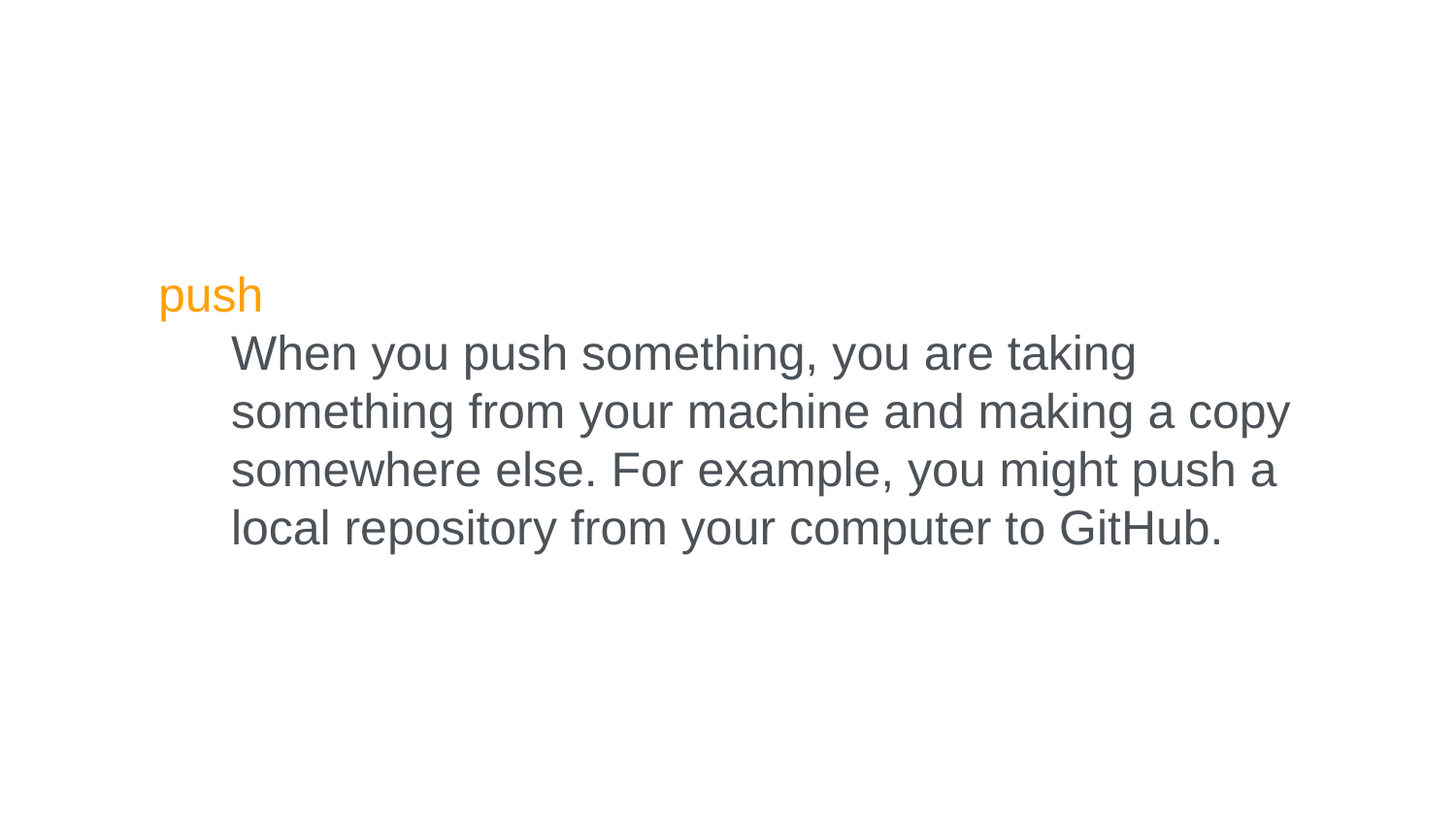

push
When you push something, you are taking something from your machine and making a copy somewhere else. For example, you might push a local repository from your computer to GitHub.